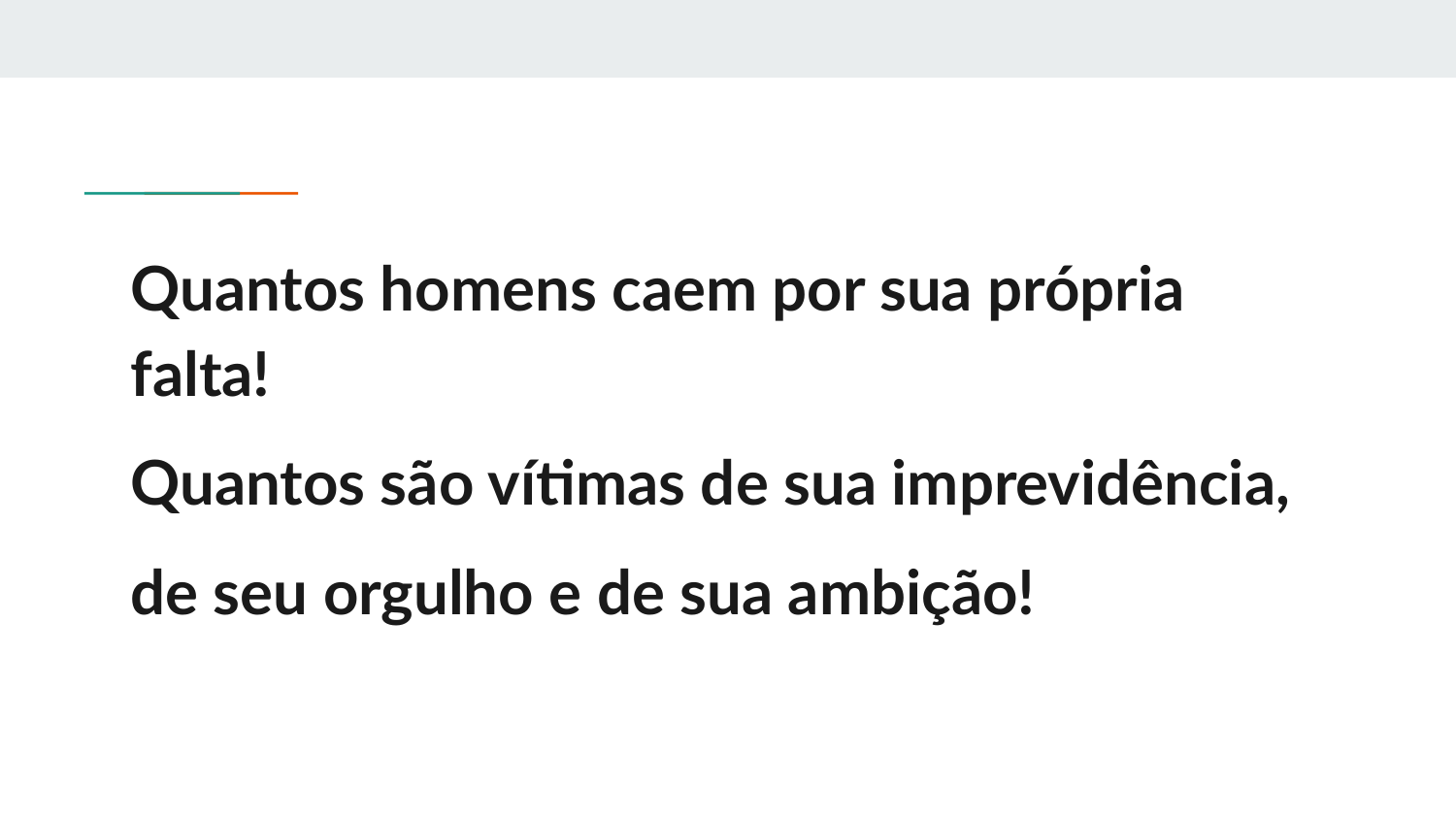

Quantos homens caem por sua própria falta!
Quantos são vítimas de sua imprevidência,
de seu orgulho e de sua ambição!